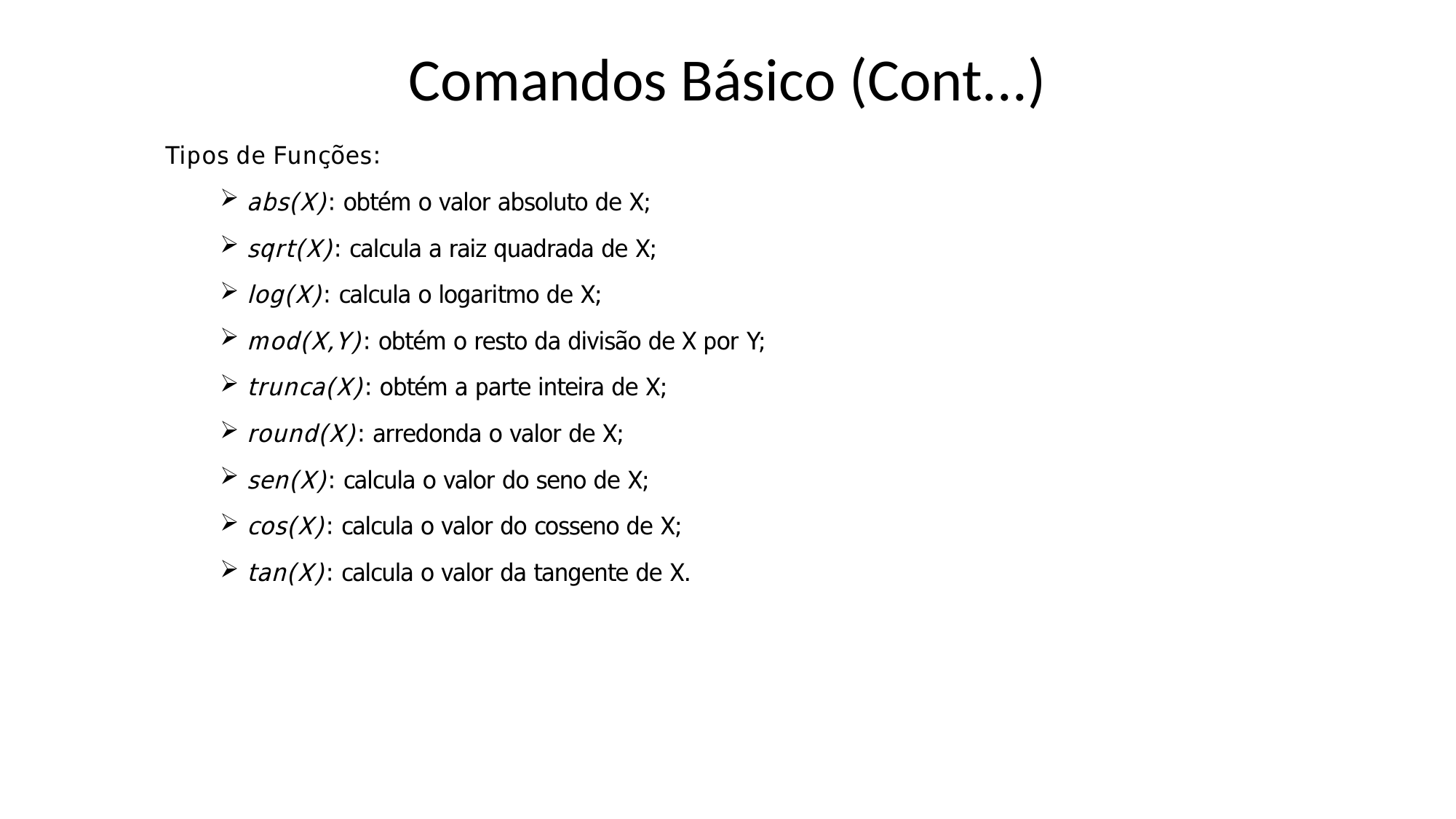

# Comandos Básico (Cont...)
Tipos de Funções:
abs(X): obtém o valor absoluto de X;
sqrt(X): calcula a raiz quadrada de X;
log(X): calcula o logaritmo de X;
mod(X,Y): obtém o resto da divisão de X por Y;
trunca(X): obtém a parte inteira de X;
round(X): arredonda o valor de X;
sen(X): calcula o valor do seno de X;
cos(X): calcula o valor do cosseno de X;
tan(X): calcula o valor da tangente de X.